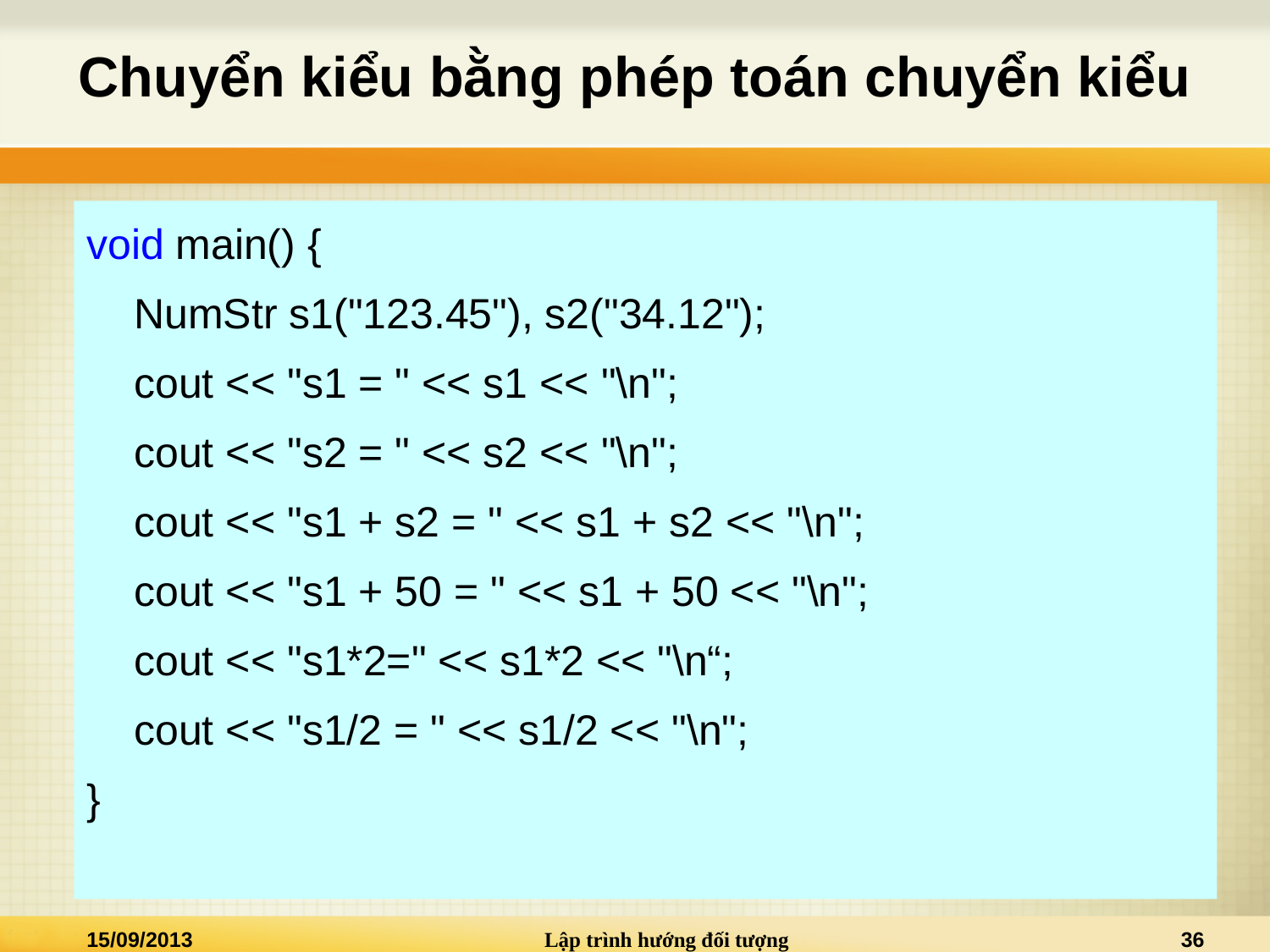

# Chuyển kiểu bằng phép toán chuyển kiểu
void main() {
	NumStr s1("123.45"), s2("34.12");
	cout << "s1 = " << s1 << "\n";
	cout << "s2 = " << s2 << "\n";
	cout << "s1 + s2 = " << s1 + s2 << "\n";
	cout << "s1 + 50 = " << s1 + 50 << "\n";
	cout << "s1*2=" << s1*2 << "\n“;
	cout << "s1/2 = " << s1/2 << "\n";
}
15/09/2013
Lập trình hướng đối tượng
36